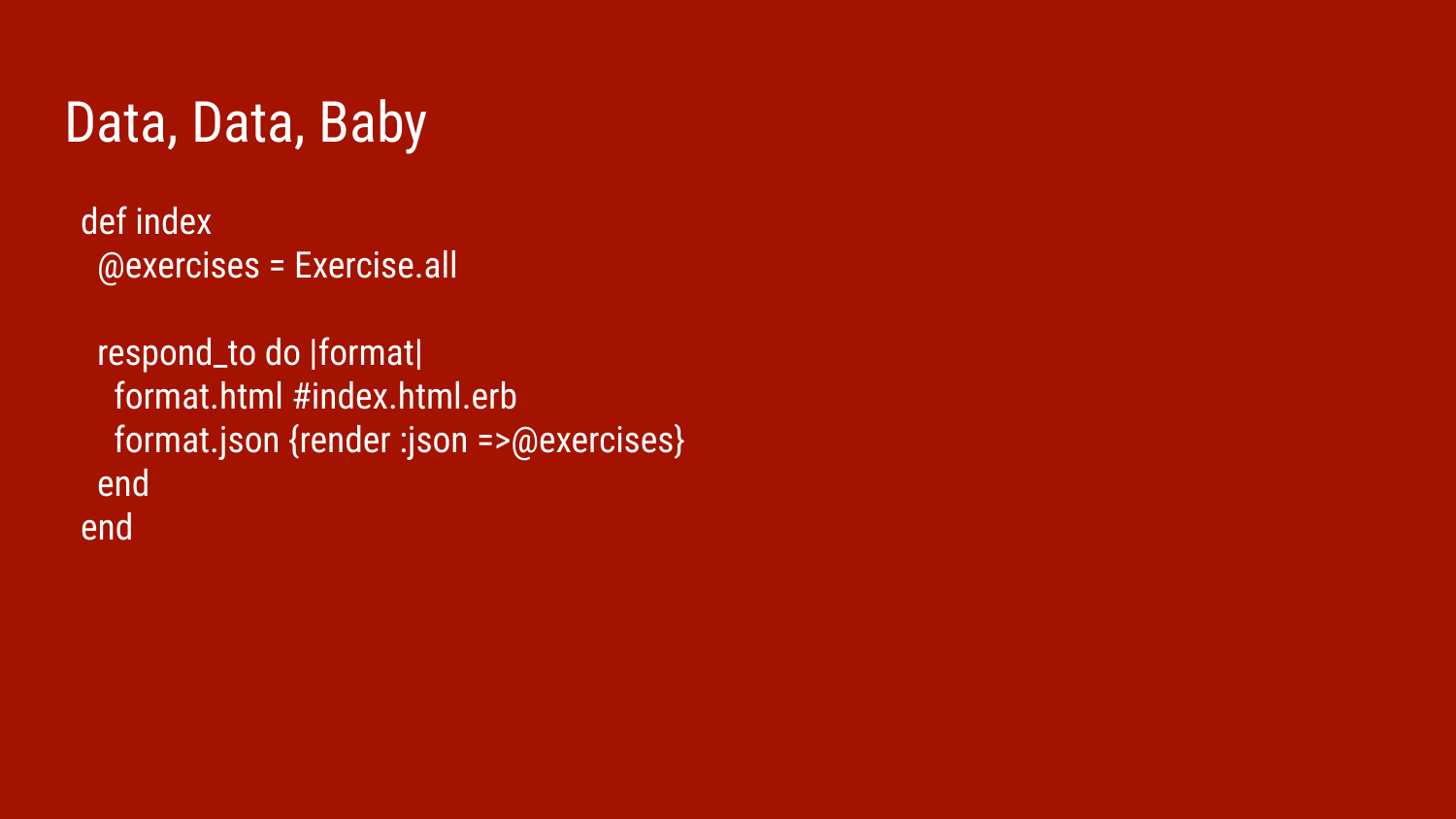

# Data, Data, Baby
  def index
    @exercises = Exercise.all

    respond_to do |format|
      format.html #index.html.erb
      format.json {render :json =>@exercises}
    end
  end